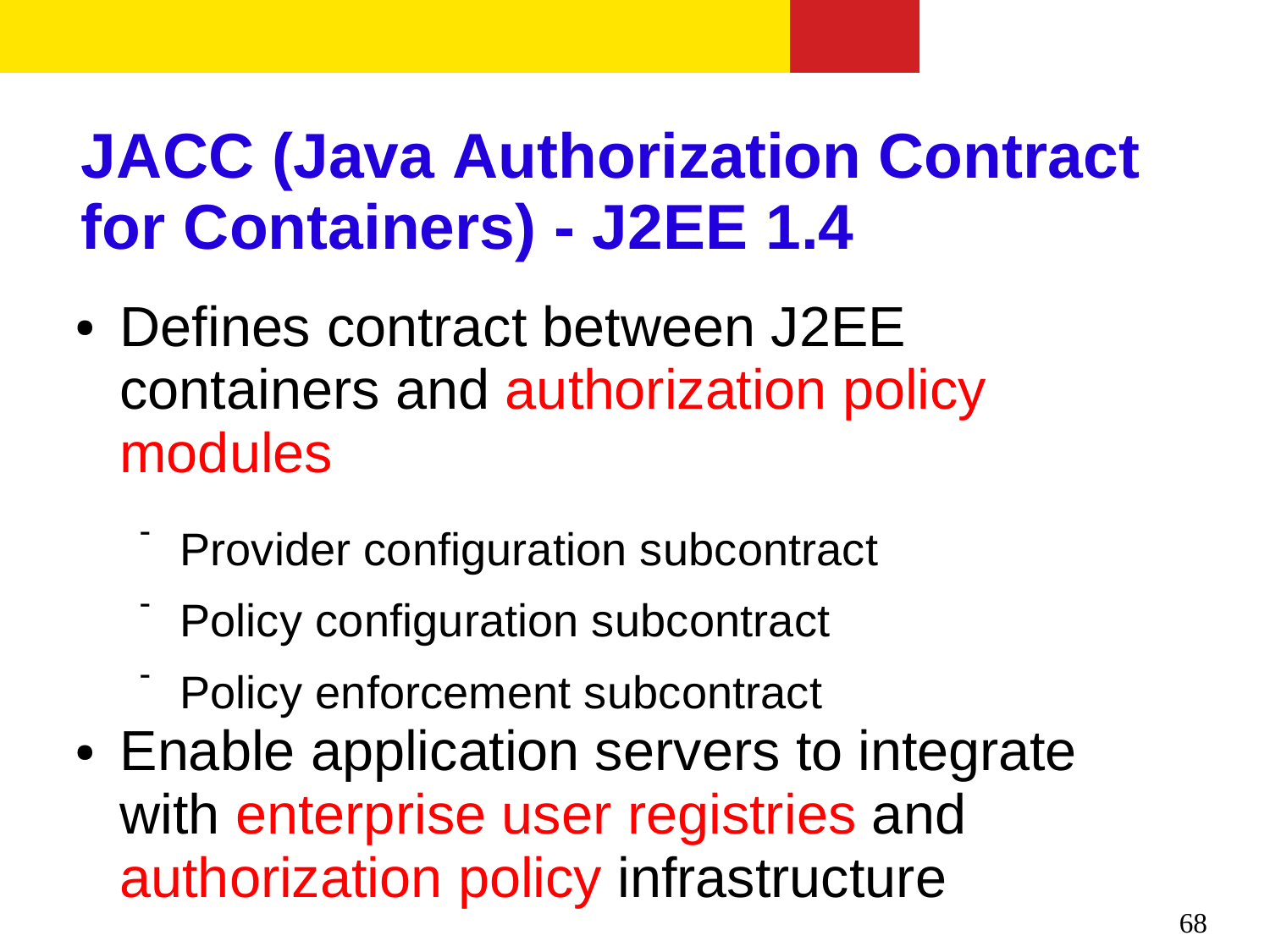

# JACC (Java Authorization Contract for Containers) - J2EE 1.4
Defines contract between J2EE containers and authorization policy modules
●
Provider configuration subcontract Policy configuration subcontract Policy enforcement subcontract
−
−
−
Enable application servers to integrate with enterprise user registries and authorization policy infrastructure
●
68